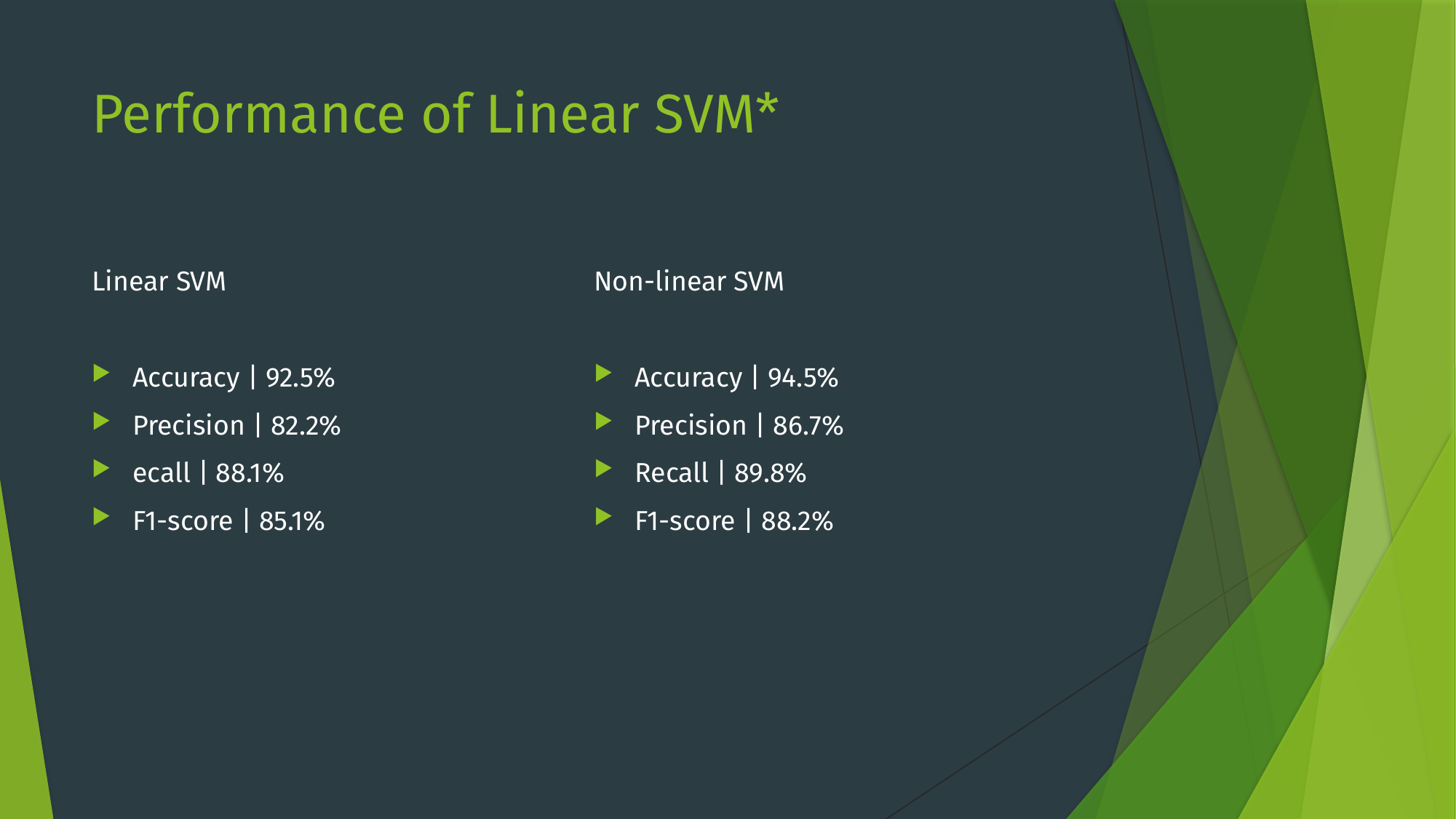

# Performance of Linear SVM*
Linear SVM

Accuracy | 92.5%
Precision | 82.2%
ecall | 88.1%
F1-score | 85.1%

Non-linear SVM

Accuracy | 94.5%
Precision | 86.7%
Recall | 89.8%
F1-score | 88.2%